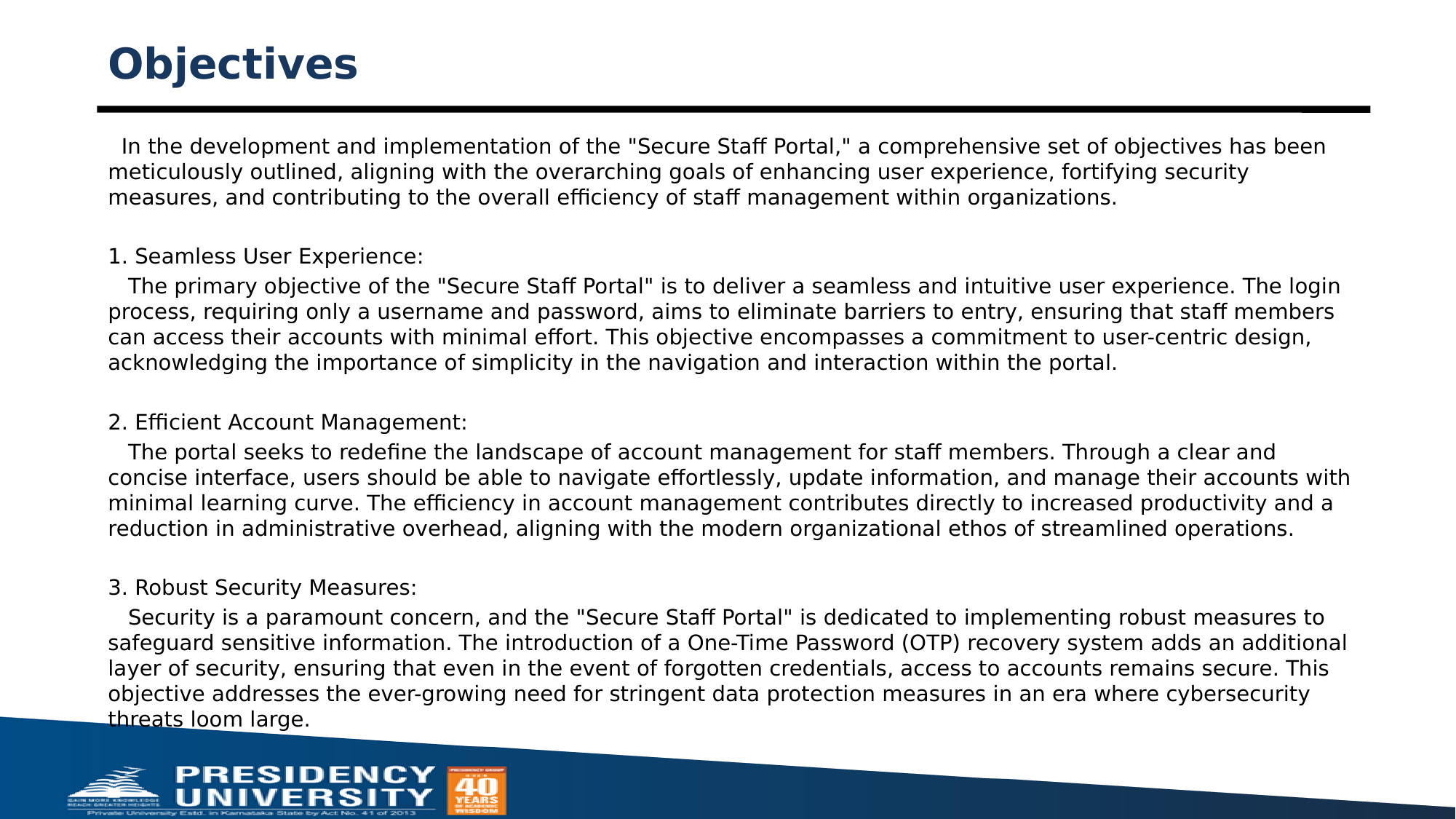

# Objectives
  In the development and implementation of the "Secure Staff Portal," a comprehensive set of objectives has been meticulously outlined, aligning with the overarching goals of enhancing user experience, fortifying security measures, and contributing to the overall efficiency of staff management within organizations.

1. Seamless User Experience:
   The primary objective of the "Secure Staff Portal" is to deliver a seamless and intuitive user experience. The login process, requiring only a username and password, aims to eliminate barriers to entry, ensuring that staff members can access their accounts with minimal effort. This objective encompasses a commitment to user-centric design, acknowledging the importance of simplicity in the navigation and interaction within the portal.

2. Efficient Account Management:
   The portal seeks to redefine the landscape of account management for staff members. Through a clear and concise interface, users should be able to navigate effortlessly, update information, and manage their accounts with minimal learning curve. The efficiency in account management contributes directly to increased productivity and a reduction in administrative overhead, aligning with the modern organizational ethos of streamlined operations.

3. Robust Security Measures:
   Security is a paramount concern, and the "Secure Staff Portal" is dedicated to implementing robust measures to safeguard sensitive information. The introduction of a One-Time Password (OTP) recovery system adds an additional layer of security, ensuring that even in the event of forgotten credentials, access to accounts remains secure. This objective addresses the ever-growing need for stringent data protection measures in an era where cybersecurity threats loom large.